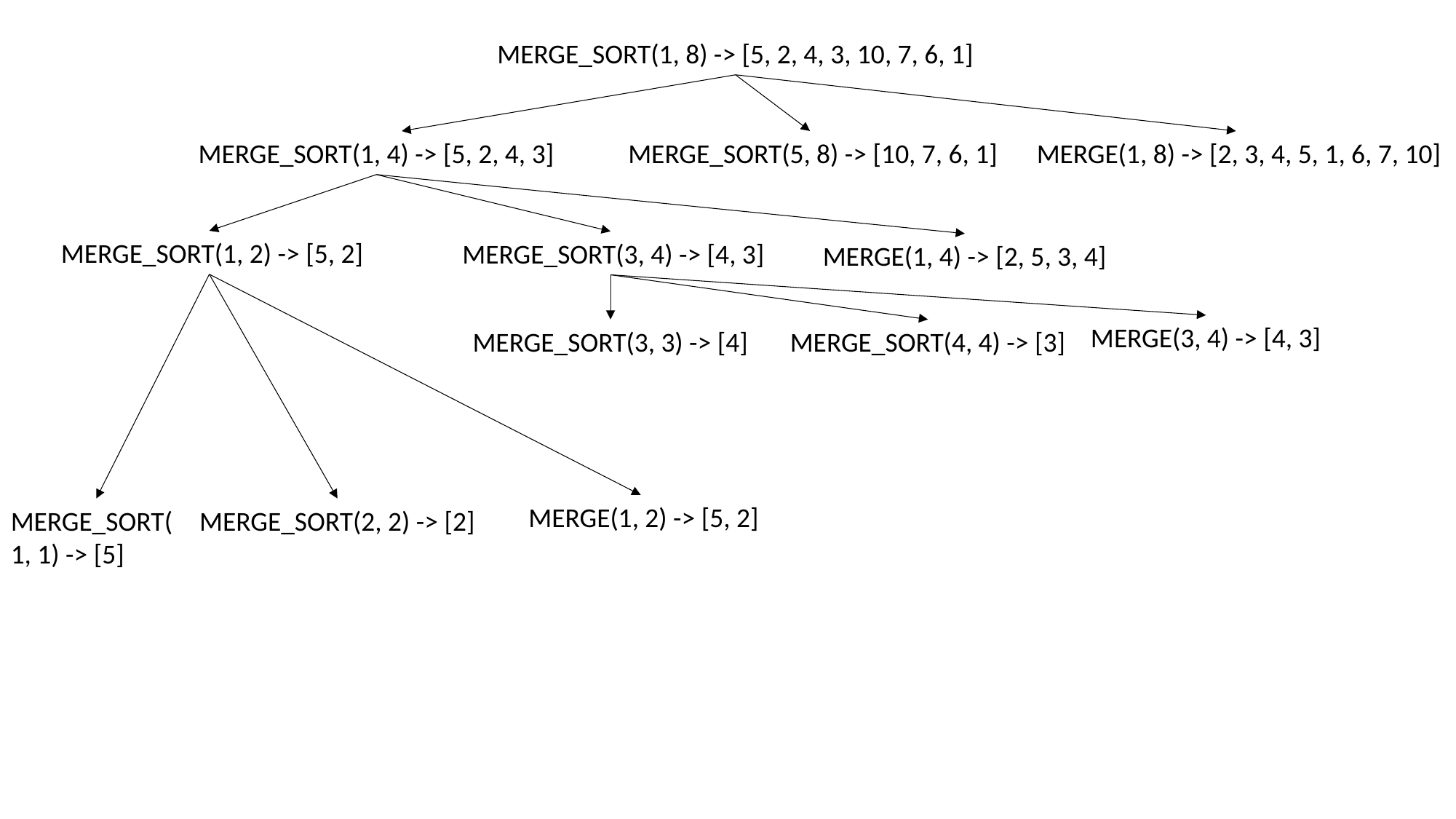

MERGE_SORT(1, 8) -> [5, 2, 4, 3, 10, 7, 6, 1]
 MERGE_SORT(5, 8) -> [10, 7, 6, 1]
 MERGE(1, 8) -> [2, 3, 4, 5, 1, 6, 7, 10]
MERGE_SORT(1, 4) -> [5, 2, 4, 3]
 MERGE_SORT(1, 2) -> [5, 2]
 MERGE_SORT(3, 4) -> [4, 3]
MERGE(1, 4) -> [2, 5, 3, 4]
MERGE(3, 4) -> [4, 3]
MERGE_SORT(3, 3) -> [4]
MERGE_SORT(4, 4) -> [3]
 MERGE(1, 2) -> [5, 2]
MERGE_SORT(1, 1) -> [5]
MERGE_SORT(2, 2) -> [2]